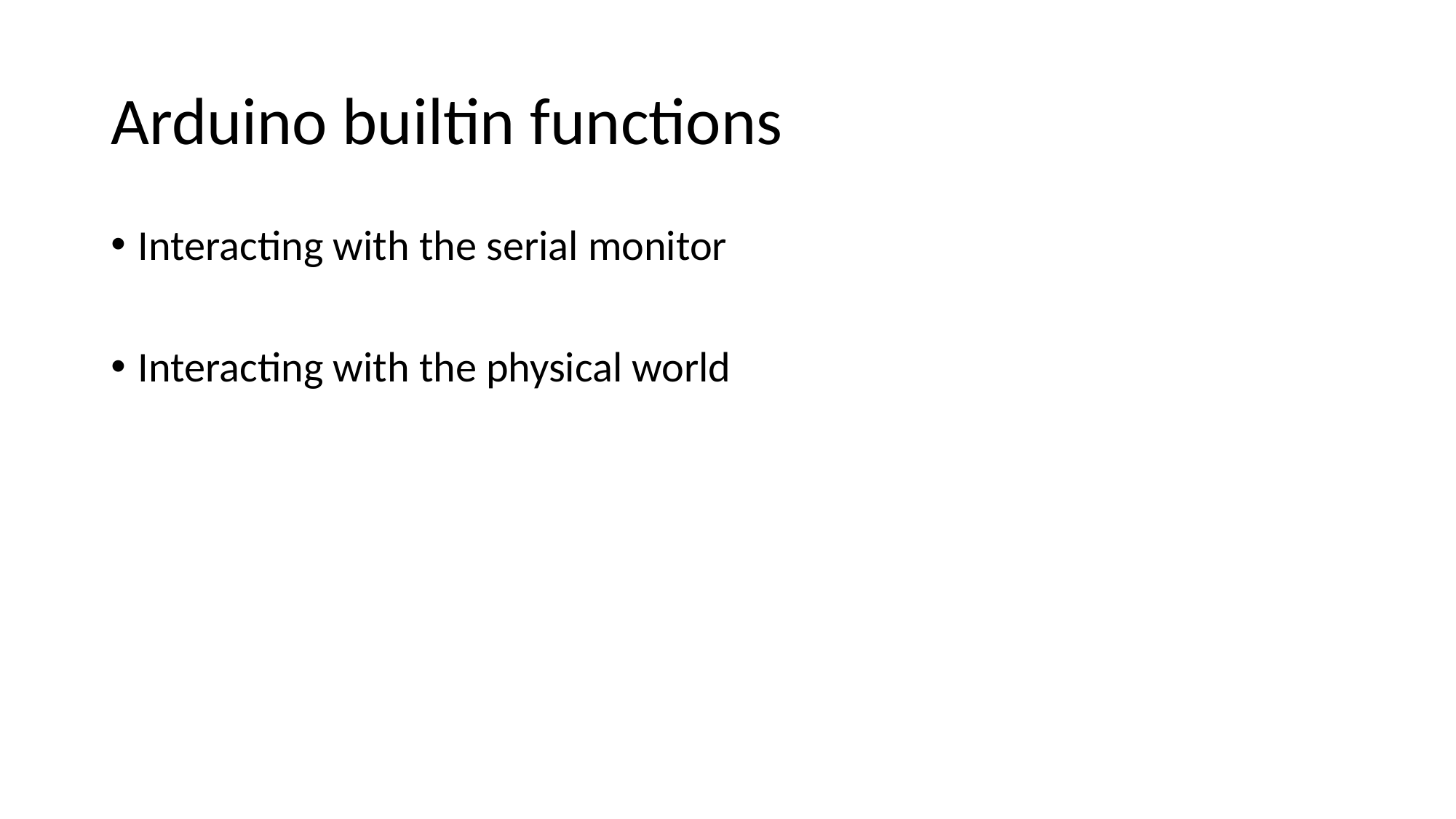

# Arduino builtin functions
Interacting with the serial monitor

Interacting with the physical world